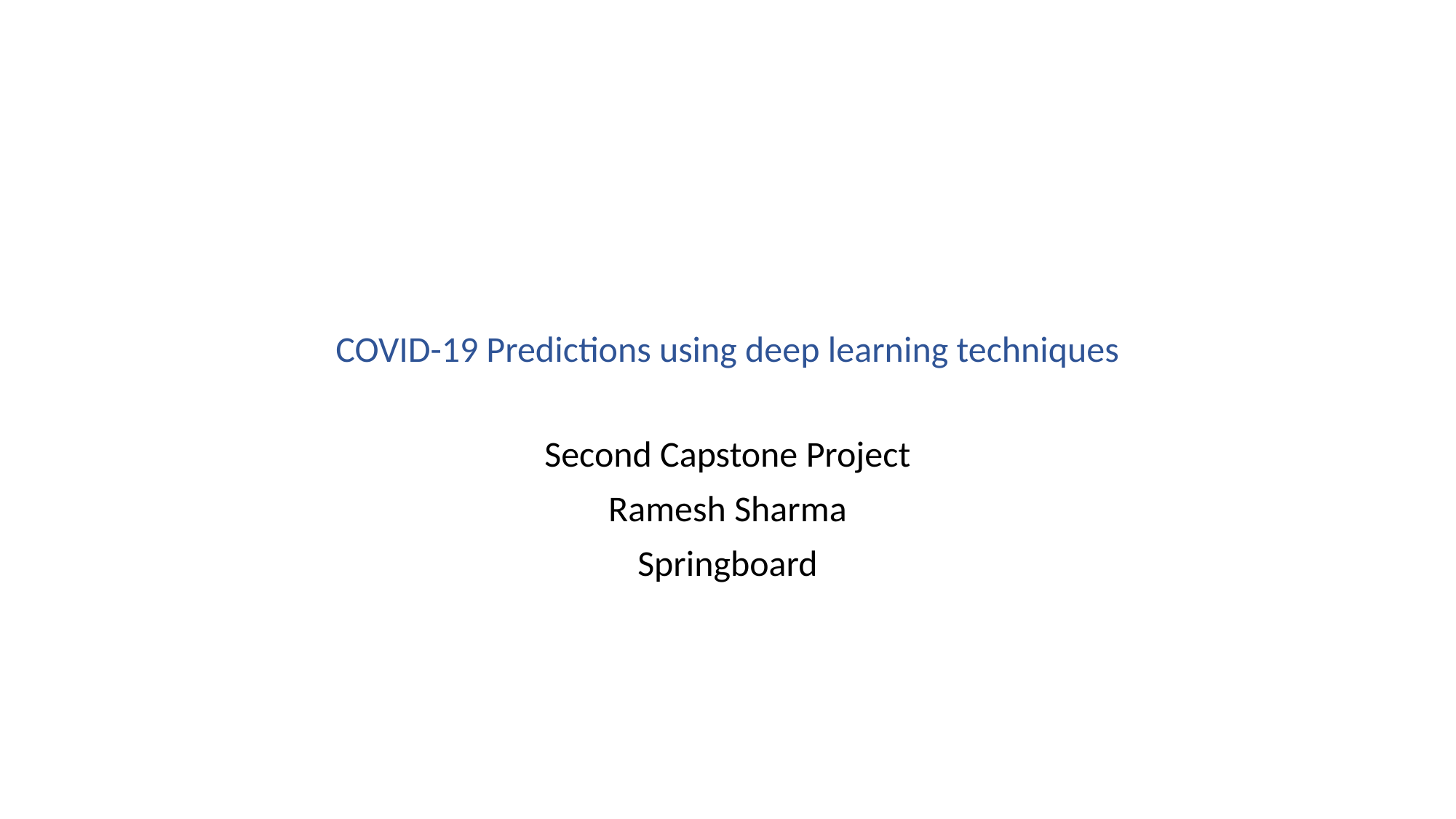

# COVID-19 Predictions using deep learning techniques
Second Capstone Project
Ramesh Sharma
Springboard